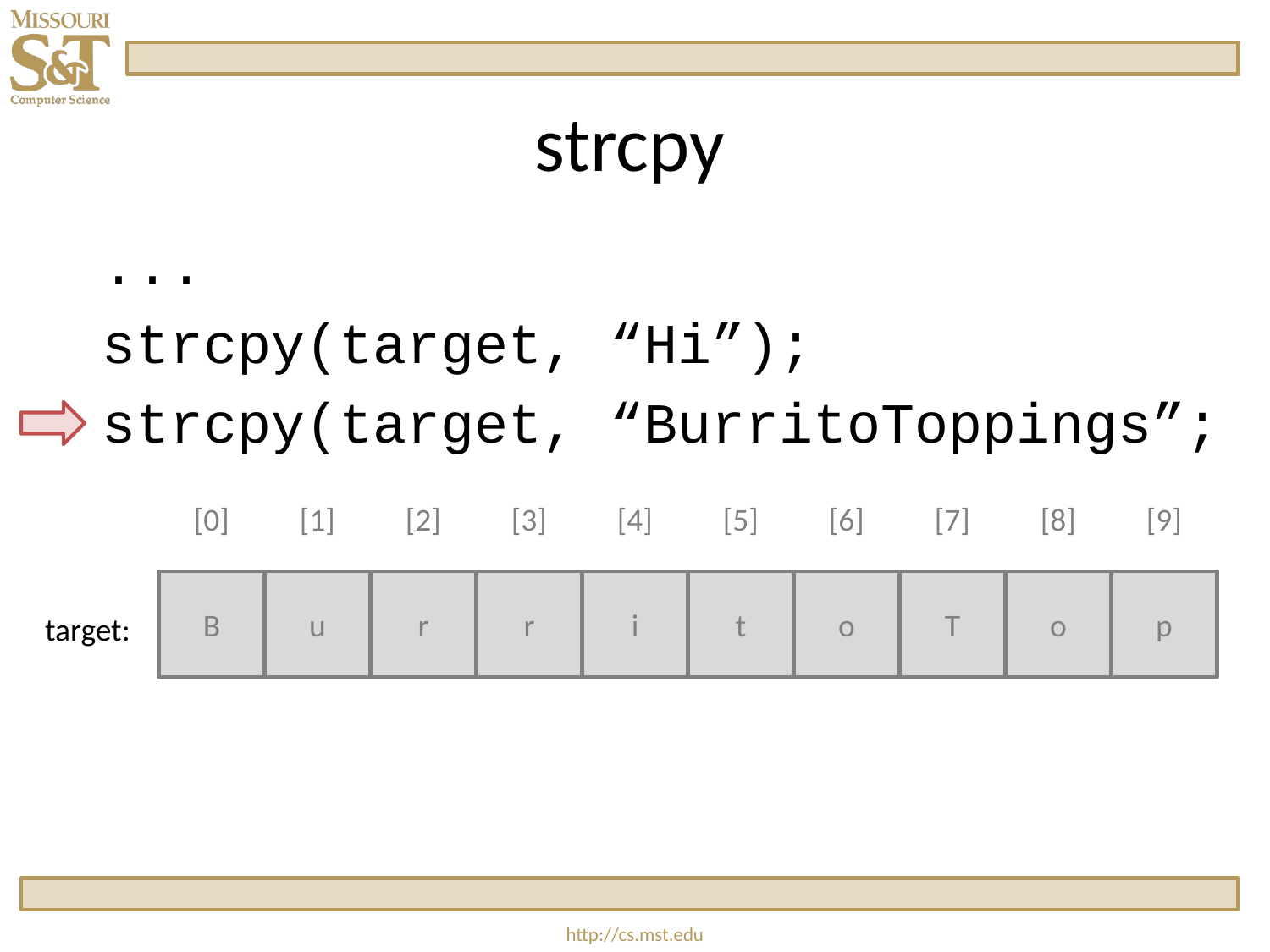

# strcpy
  ...
  strcpy(target, “Hi”);
  strcpy(target, “BurritoToppings”;

[0]
[1]
[2]
[3]
[4]
[5]
[6]
[7]
[8]
[9]
B
u
r
r
i
t
o
T
o
p
target: